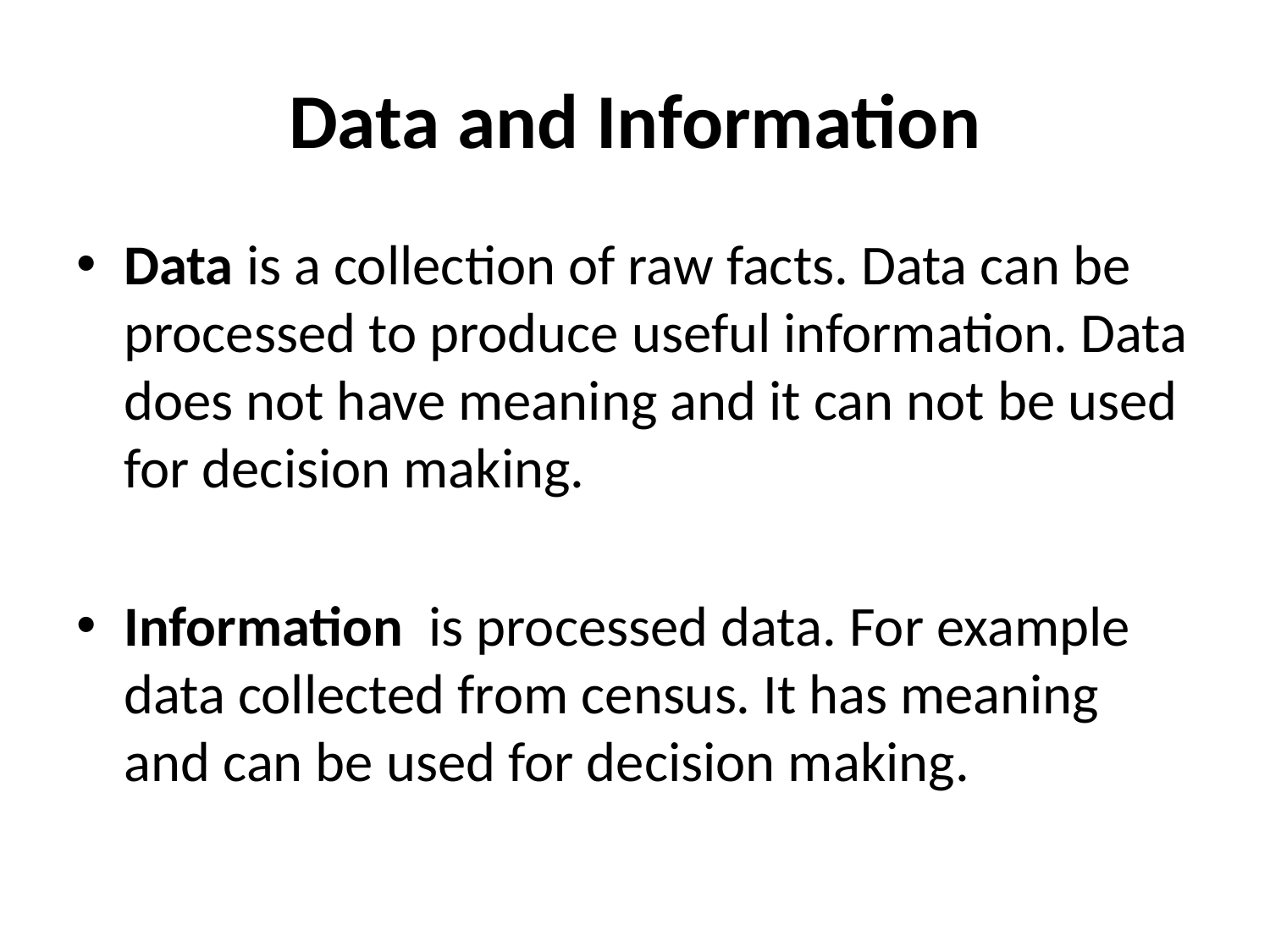

# Data and Information
Data is a collection of raw facts. Data can be processed to produce useful information. Data does not have meaning and it can not be used for decision making.

Information  is processed data. For example data collected from census. It has meaning and can be used for decision making.